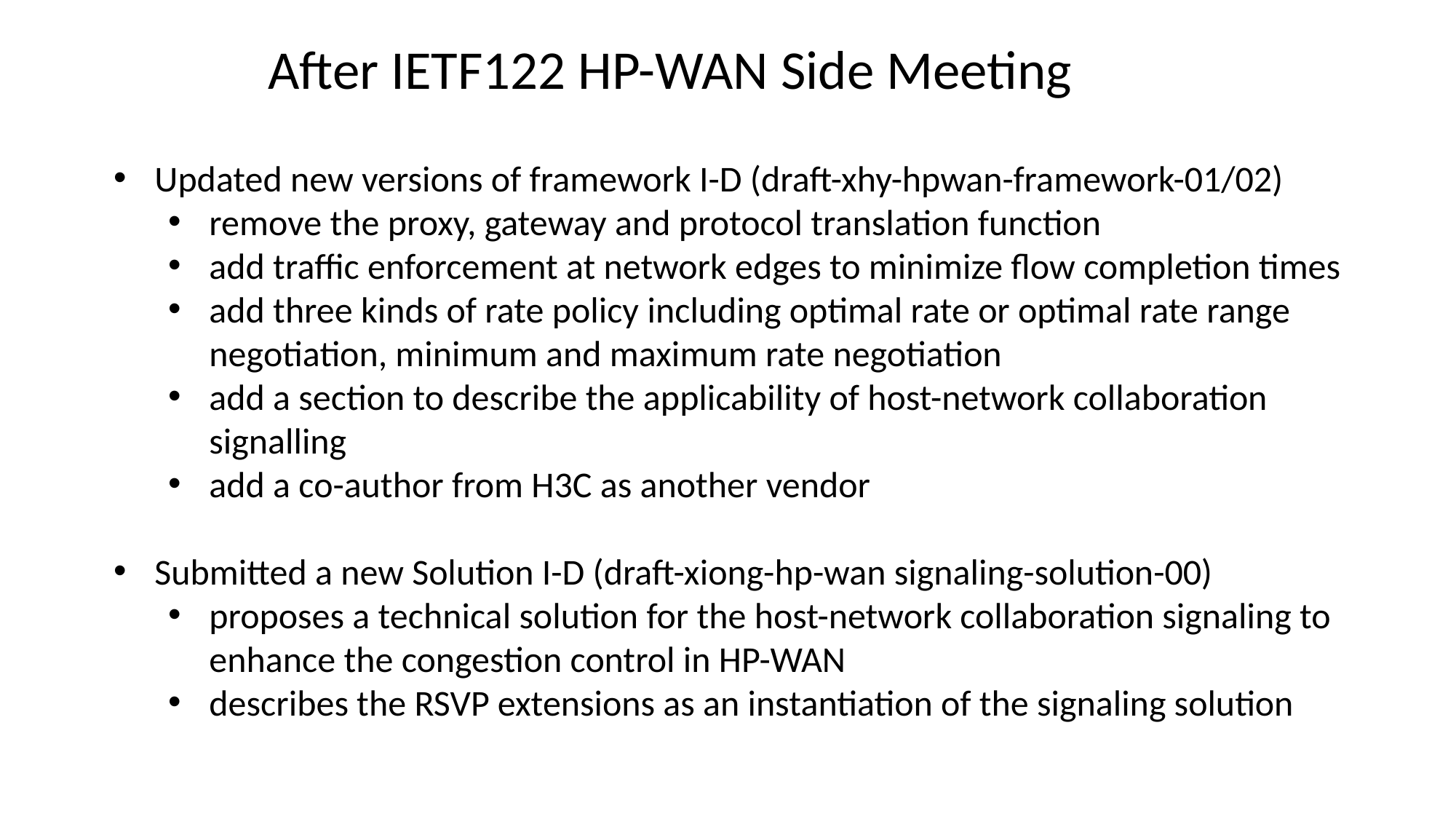

After IETF122 HP-WAN Side Meeting
Updated new versions of framework I-D (draft-xhy-hpwan-framework-01/02)
remove the proxy, gateway and protocol translation function
add traffic enforcement at network edges to minimize flow completion times
add three kinds of rate policy including optimal rate or optimal rate range negotiation, minimum and maximum rate negotiation
add a section to describe the applicability of host-network collaboration signalling
add a co-author from H3C as another vendor

Submitted a new Solution I-D (draft-xiong-hp-wan signaling-solution-00)
proposes a technical solution for the host-network collaboration signaling to enhance the congestion control in HP-WAN
describes the RSVP extensions as an instantiation of the signaling solution